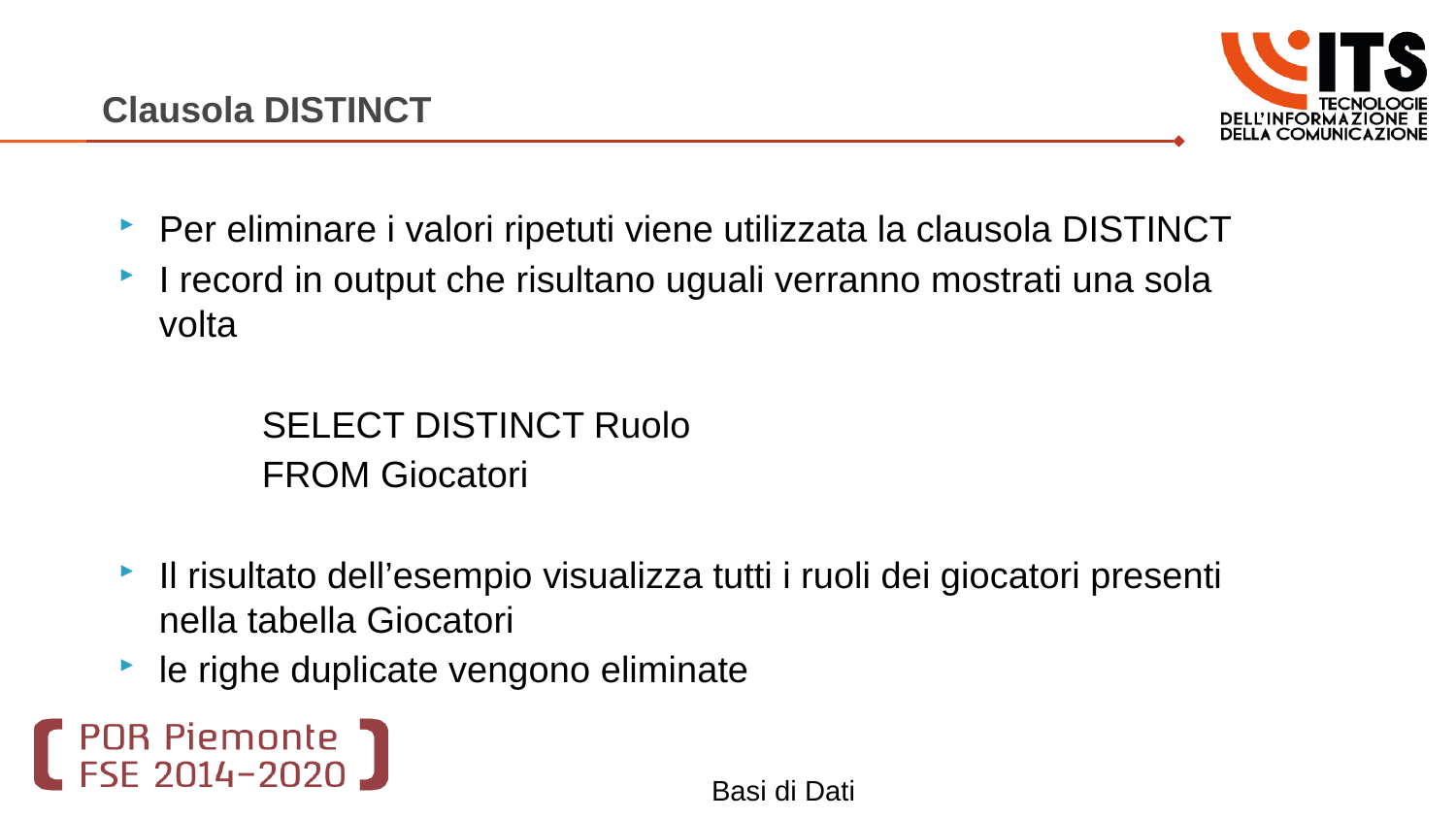

# Clausola DISTINCT

Per eliminare i valori ripetuti viene utilizzata la clausola DISTINCT
I record in output che risultano uguali verranno mostrati una sola volta

SELECT DISTINCT Ruolo
FROM Giocatori

Il risultato dell’esempio visualizza tutti i ruoli dei giocatori presenti nella tabella Giocatori
le righe duplicate vengono eliminate

Basi di Dati